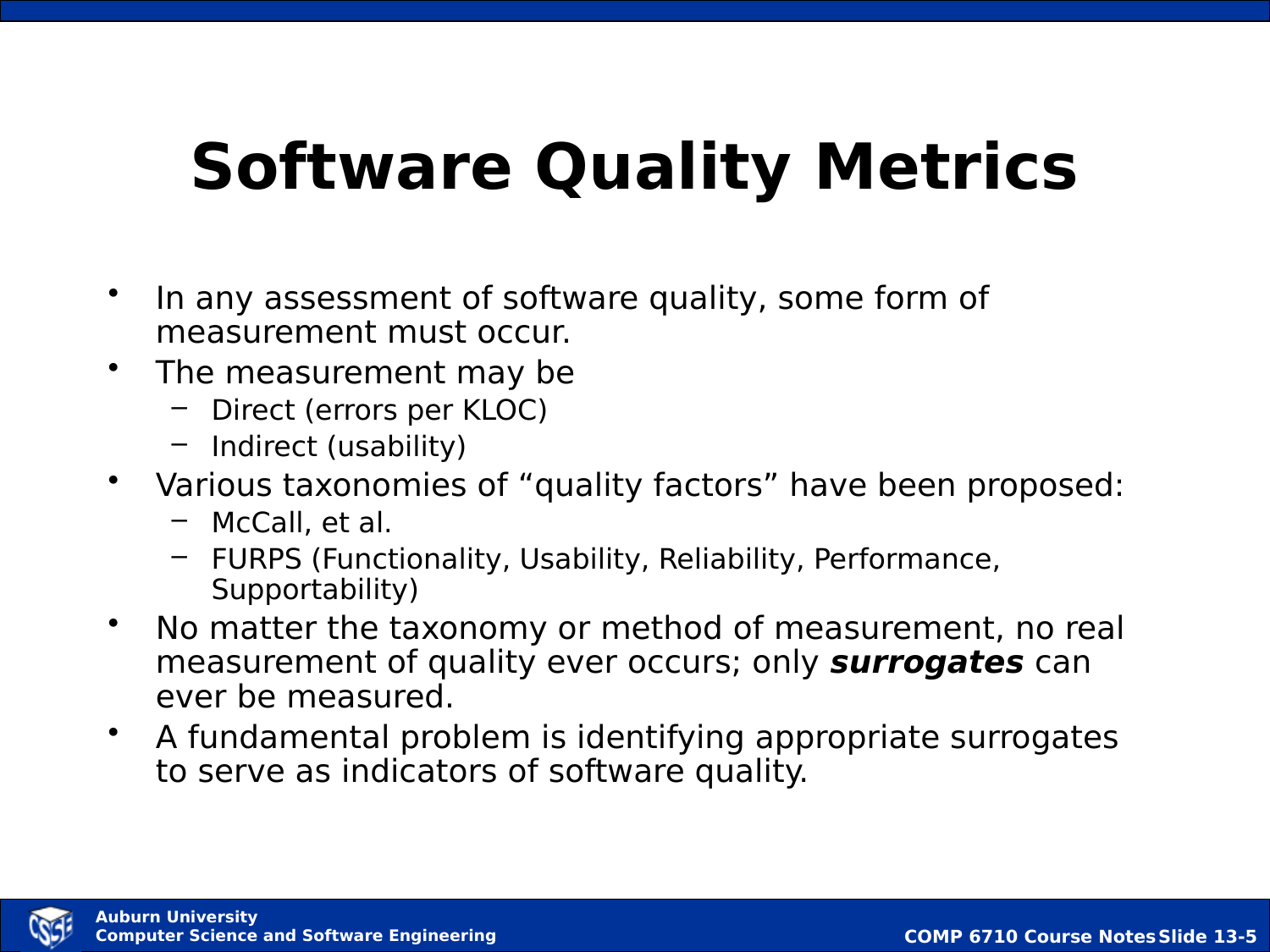

# Software Quality Metrics
In any assessment of software quality, some form of measurement must occur.
The measurement may be
Direct (errors per KLOC)
Indirect (usability)
Various taxonomies of “quality factors” have been proposed:
McCall, et al.
FURPS (Functionality, Usability, Reliability, Performance, Supportability)
No matter the taxonomy or method of measurement, no real measurement of quality ever occurs; only surrogates can ever be measured.
A fundamental problem is identifying appropriate surrogates to serve as indicators of software quality.